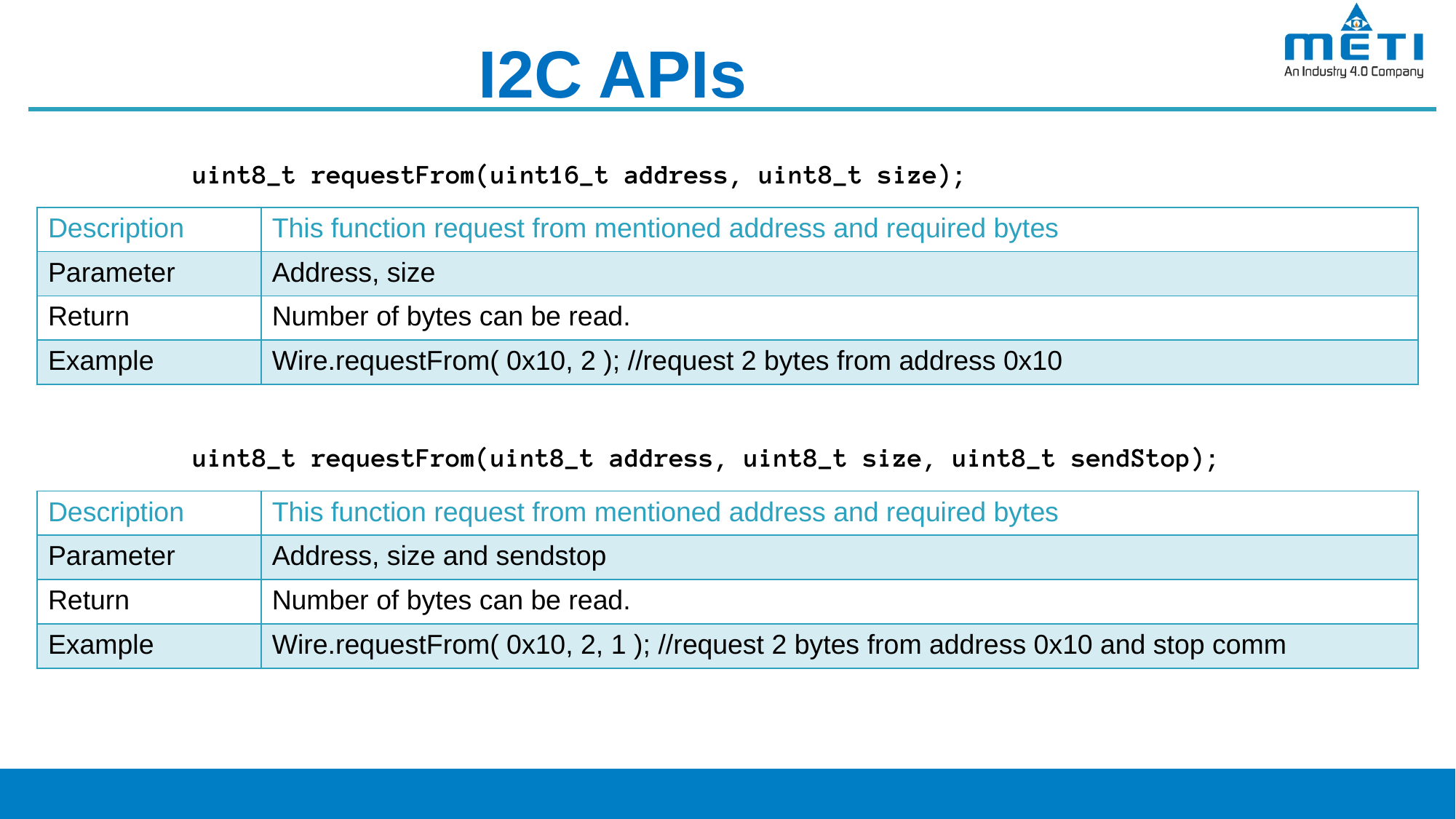

I2C APIs
uint8_t requestFrom(uint16_t address, uint8_t size);
| Description | This function request from mentioned address and required bytes |
| --- | --- |
| Parameter | Address, size |
| Return | Number of bytes can be read. |
| Example | Wire.requestFrom( 0x10, 2 ); //request 2 bytes from address 0x10 |
uint8_t requestFrom(uint8_t address, uint8_t size, uint8_t sendStop);
| Description | This function request from mentioned address and required bytes |
| --- | --- |
| Parameter | Address, size and sendstop |
| Return | Number of bytes can be read. |
| Example | Wire.requestFrom( 0x10, 2, 1 ); //request 2 bytes from address 0x10 and stop comm |